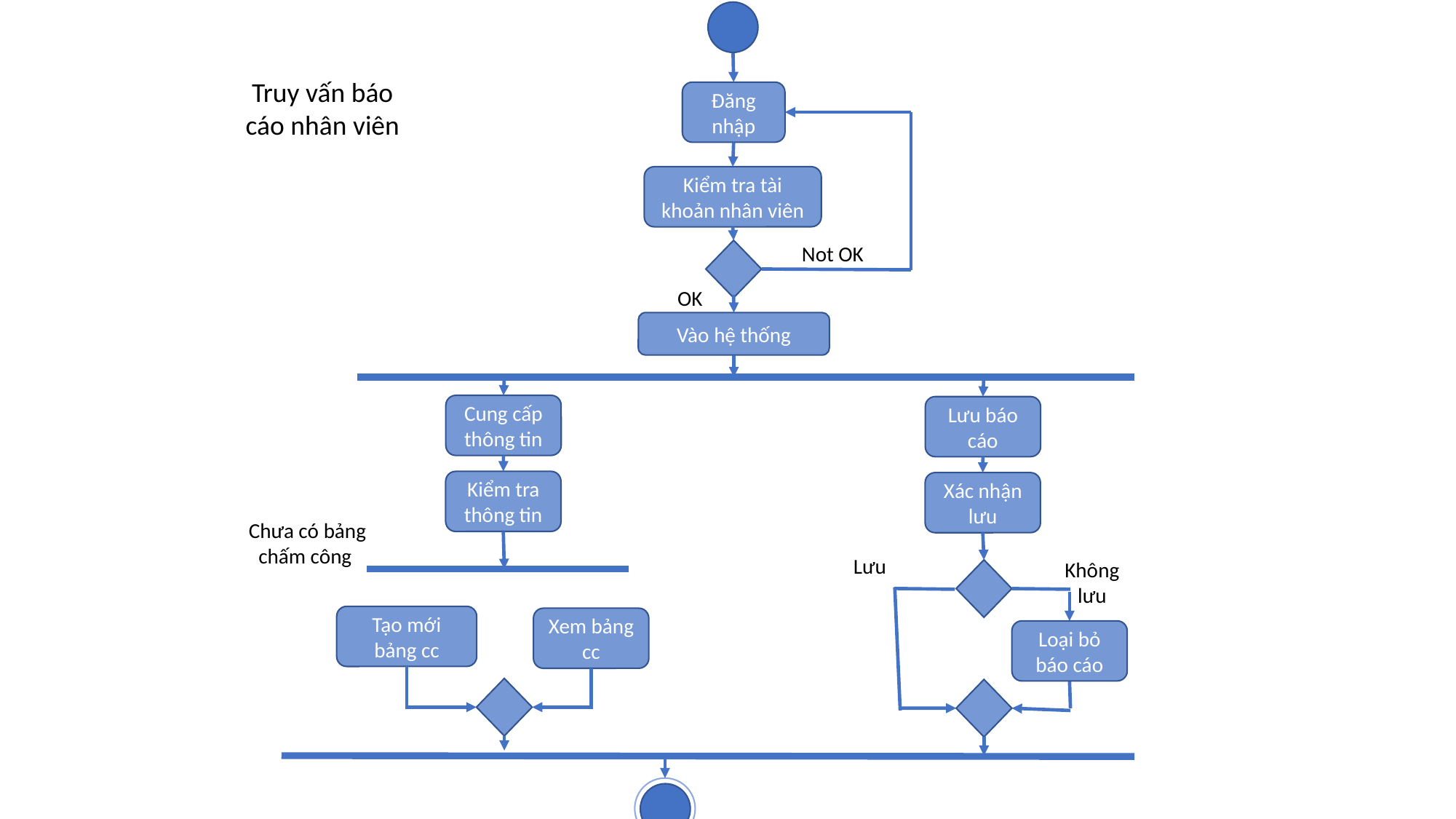

Truy vấn báo cáo nhân viên
Đăng nhập
Kiểm tra tài khoản nhân viên
Not OK

 OK
Vào hệ thống
Cung cấp thông tin
Lưu báo cáo
Kiểm tra thông tin
Xác nhận lưu
 Chưa có bảng chấm công

 Lưu
Không lưu

Tạo mới bảng cc
Xem bảng cc
Loại bỏ báo cáo